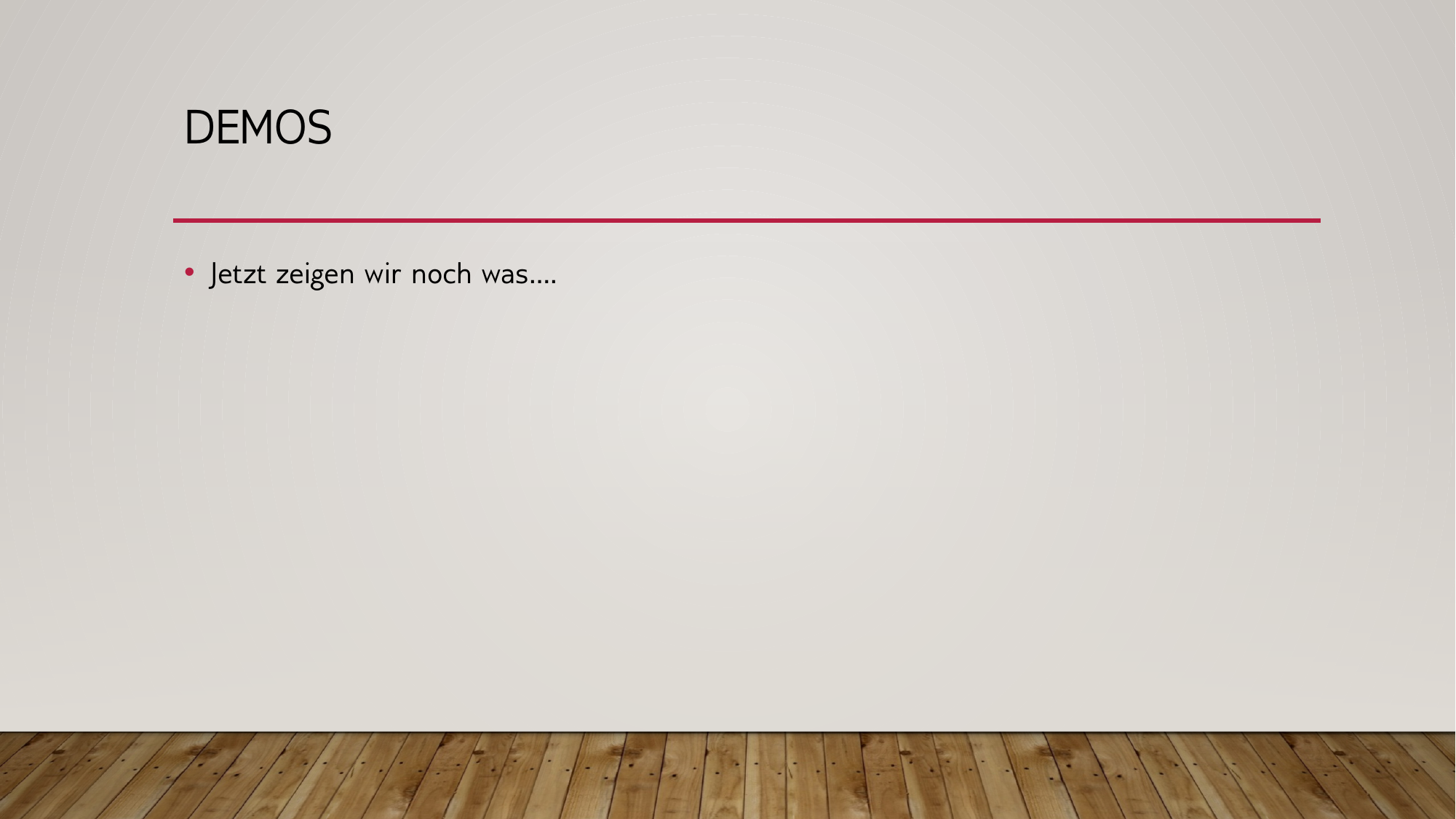

# Demos
Jetzt zeigen wir noch was….